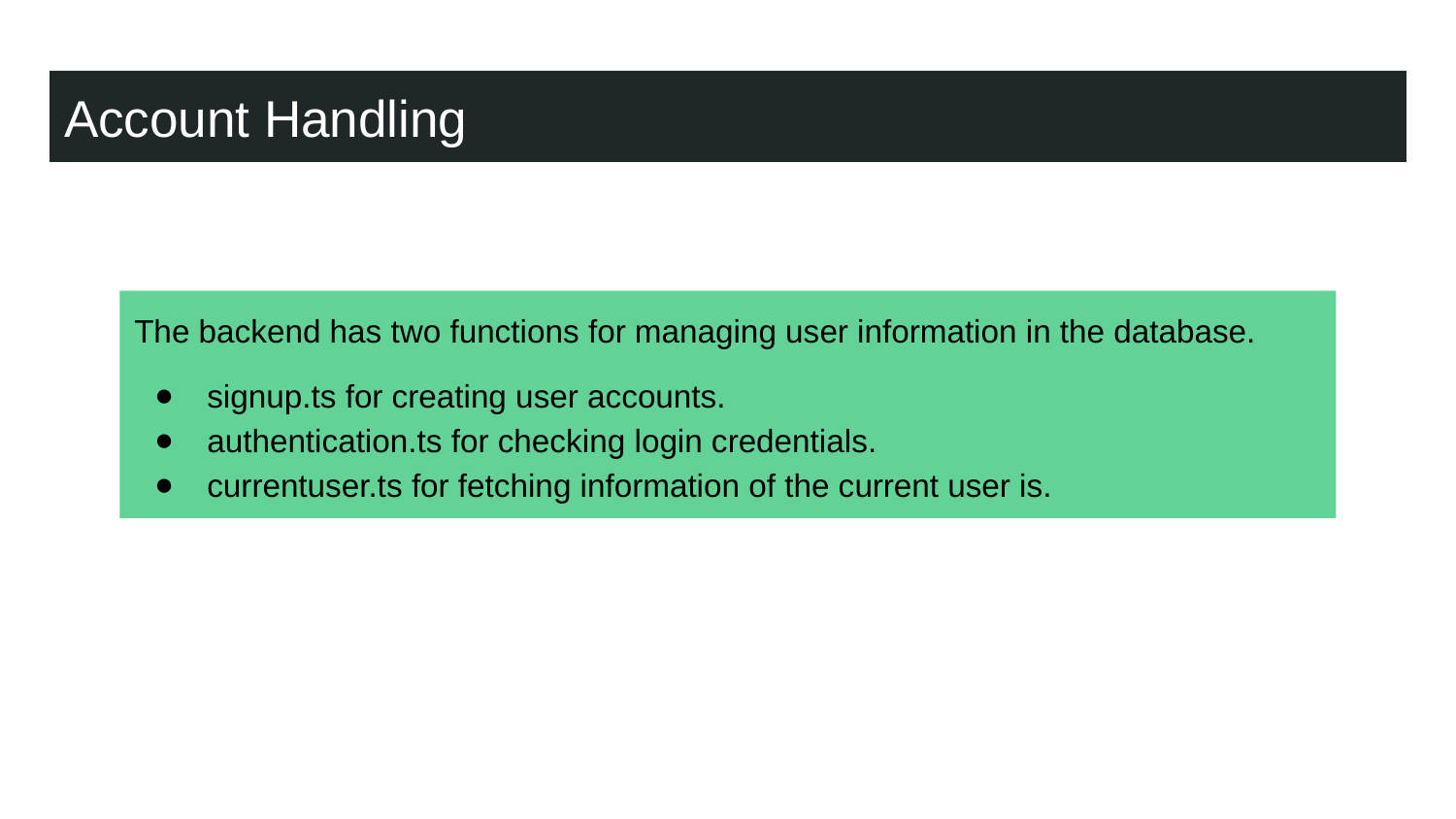

# Account Handling
The backend has two functions for managing user information in the database.
signup.ts for creating user accounts.
authentication.ts for checking login credentials.
currentuser.ts for fetching information of the current user is.